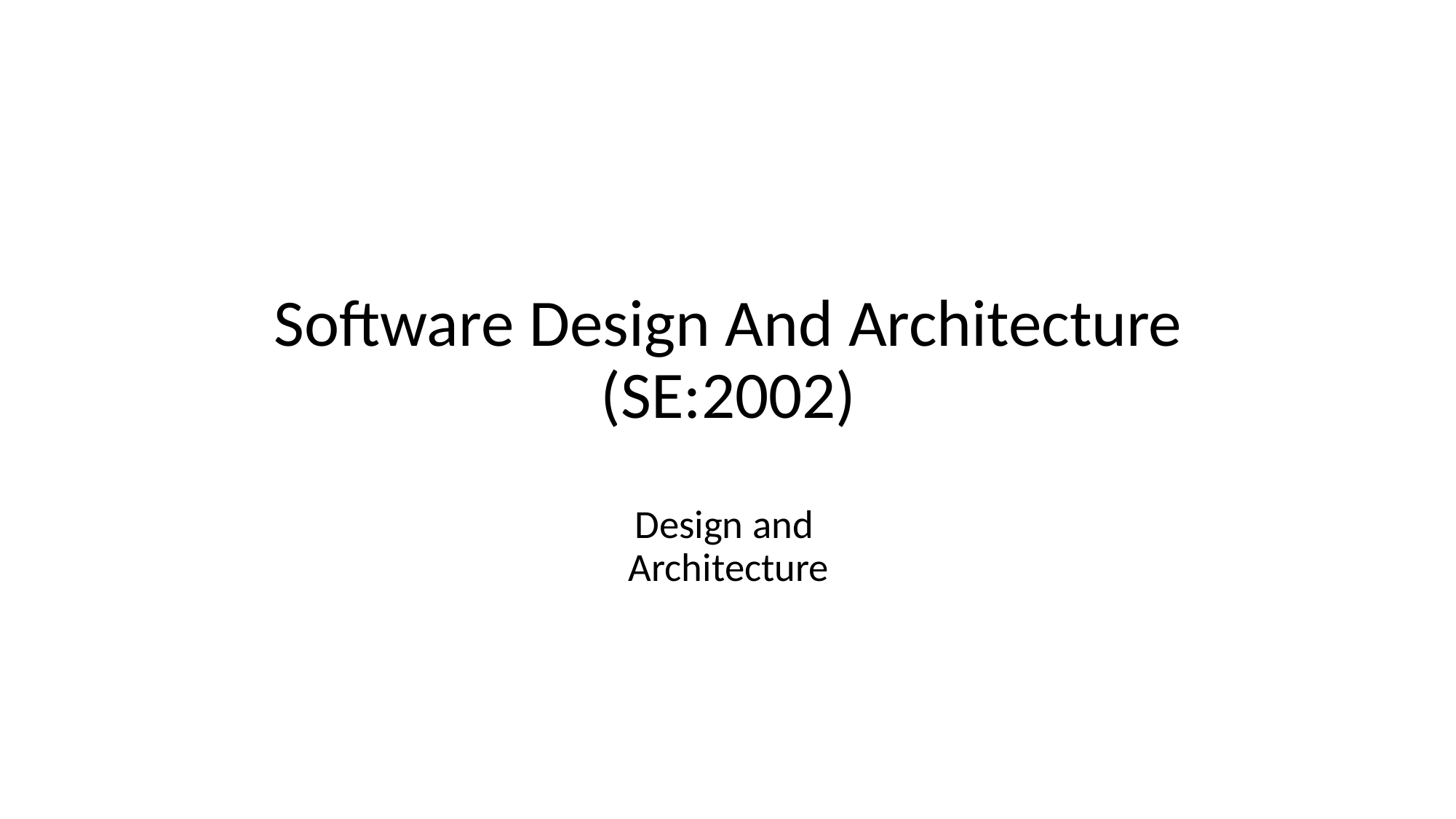

# Software Design And Architecture (SE:2002) Design and Architecture